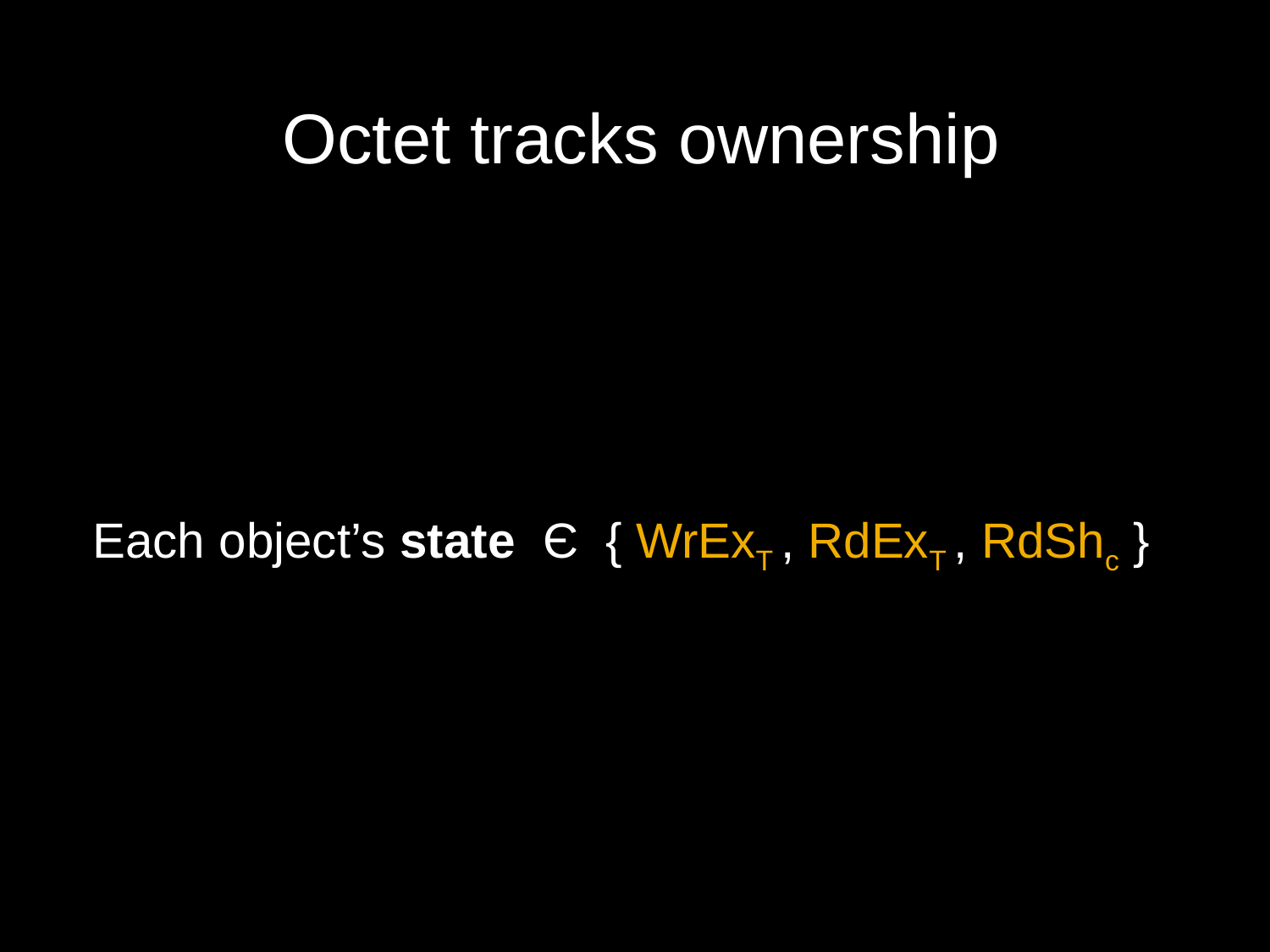

Octet tracks ownership
Each object’s state  Є  { WrExT , RdExT , RdShc }